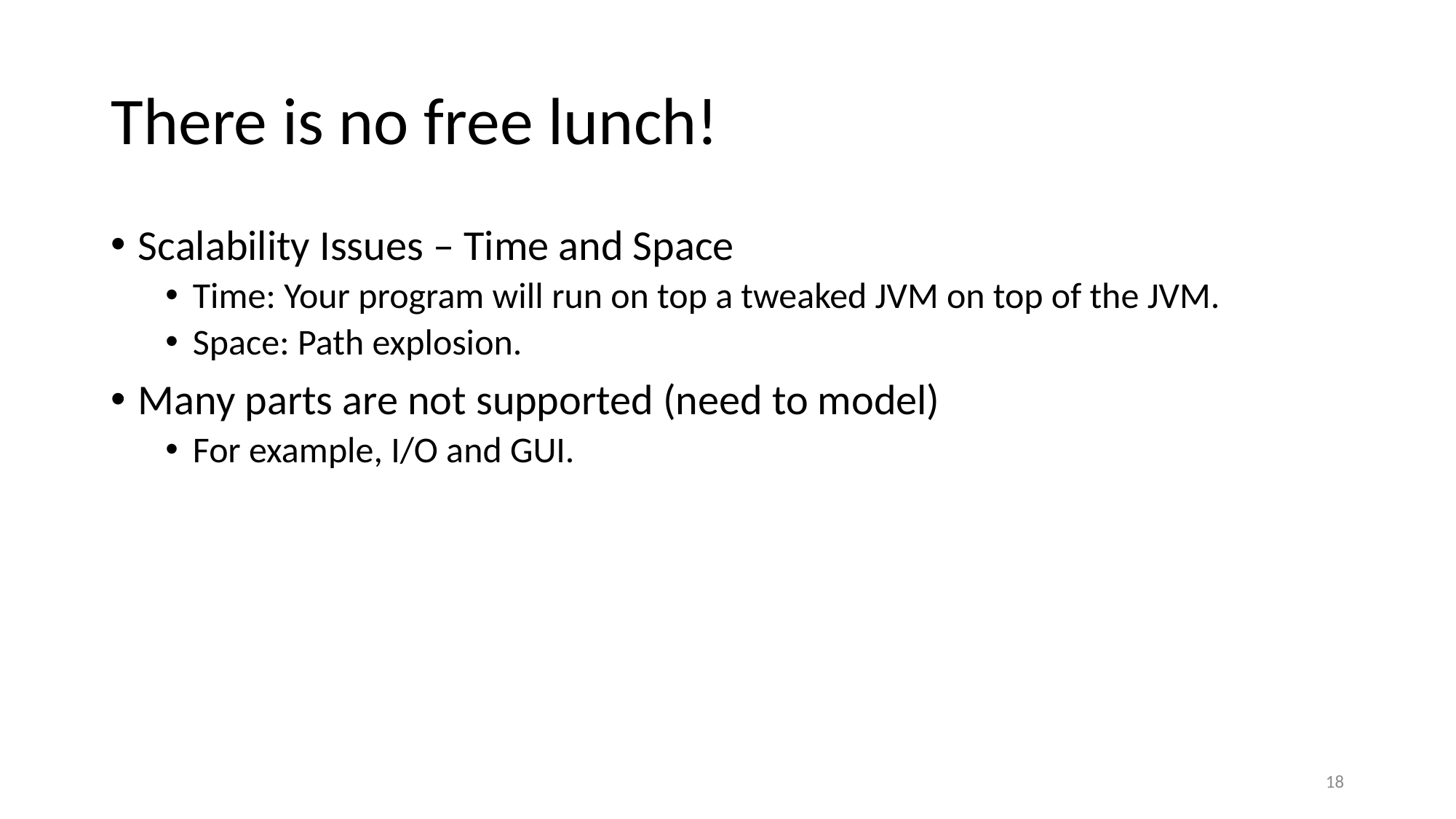

# There is no free lunch!
Scalability Issues – Time and Space
Time: Your program will run on top a tweaked JVM on top of the JVM.
Space: Path explosion.
Many parts are not supported (need to model)
For example, I/O and GUI.
18